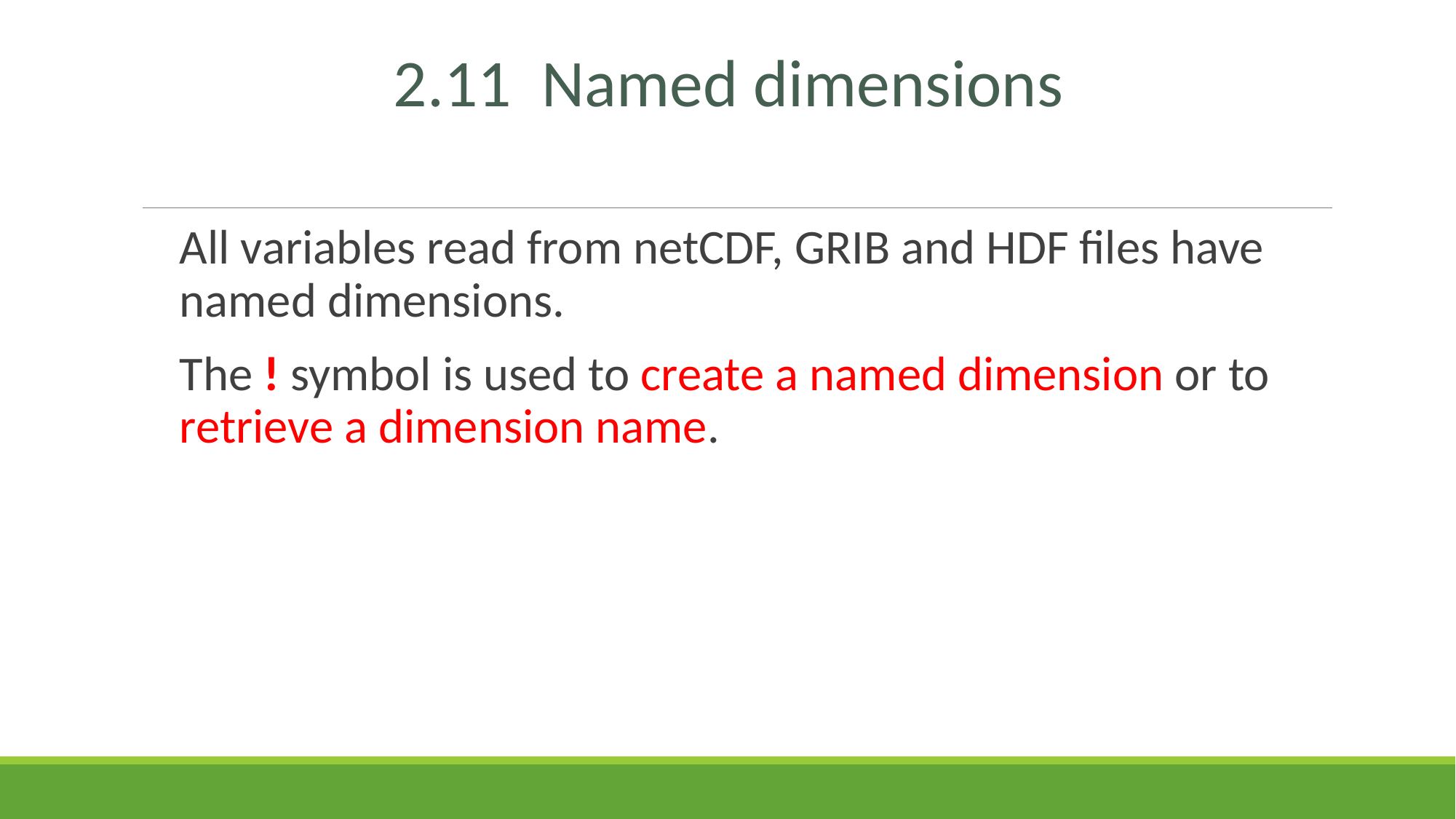

2.11  Named dimensions
All variables read from netCDF, GRIB and HDF files have named dimensions.
The ! symbol is used to create a named dimension or to retrieve a dimension name.